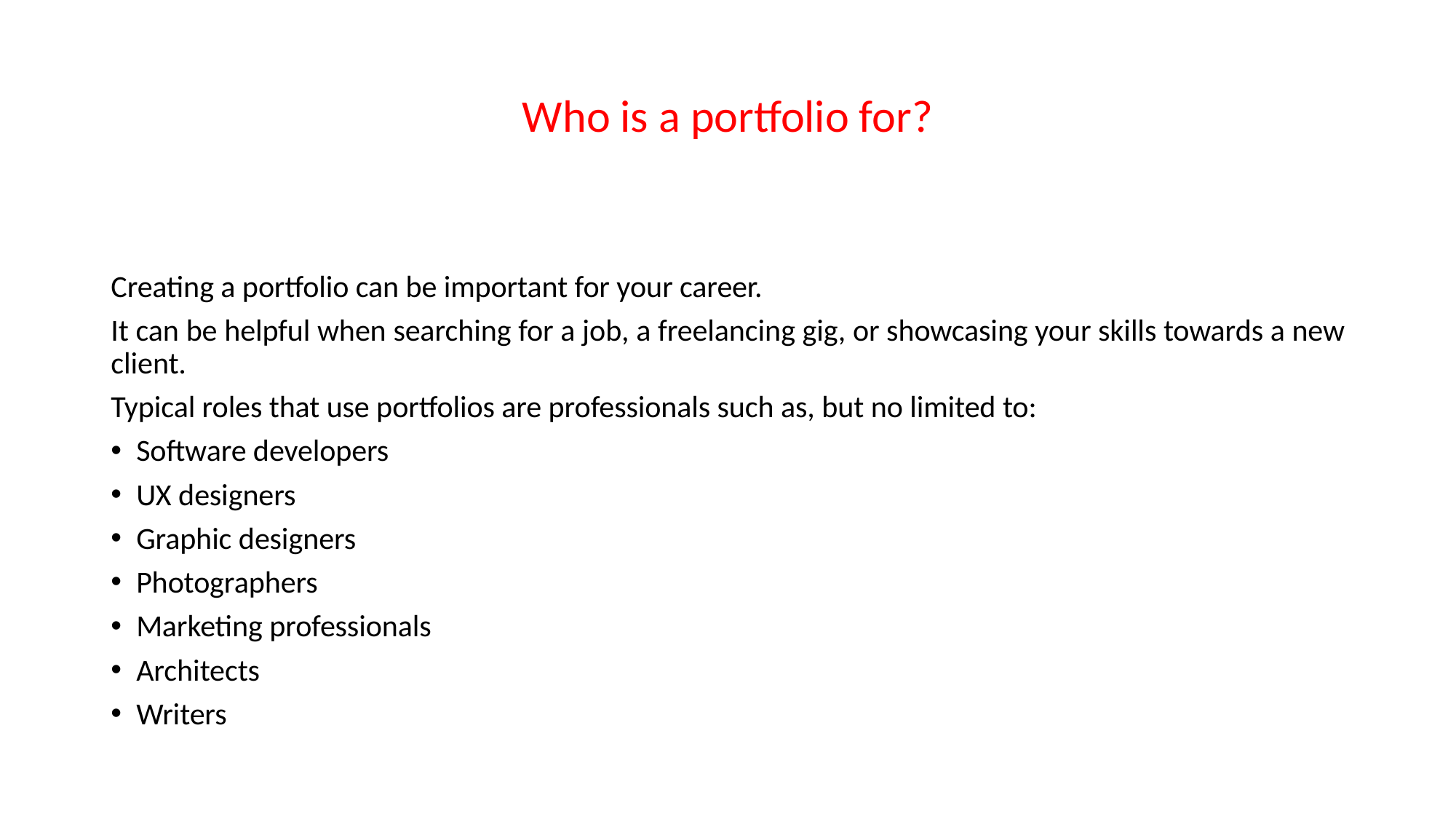

# Who is a portfolio for?

Creating a portfolio can be important for your career.
It can be helpful when searching for a job, a freelancing gig, or showcasing your skills towards a new client.
Typical roles that use portfolios are professionals such as, but no limited to:
Software developers
UX designers
Graphic designers
Photographers
Marketing professionals
Architects
Writers